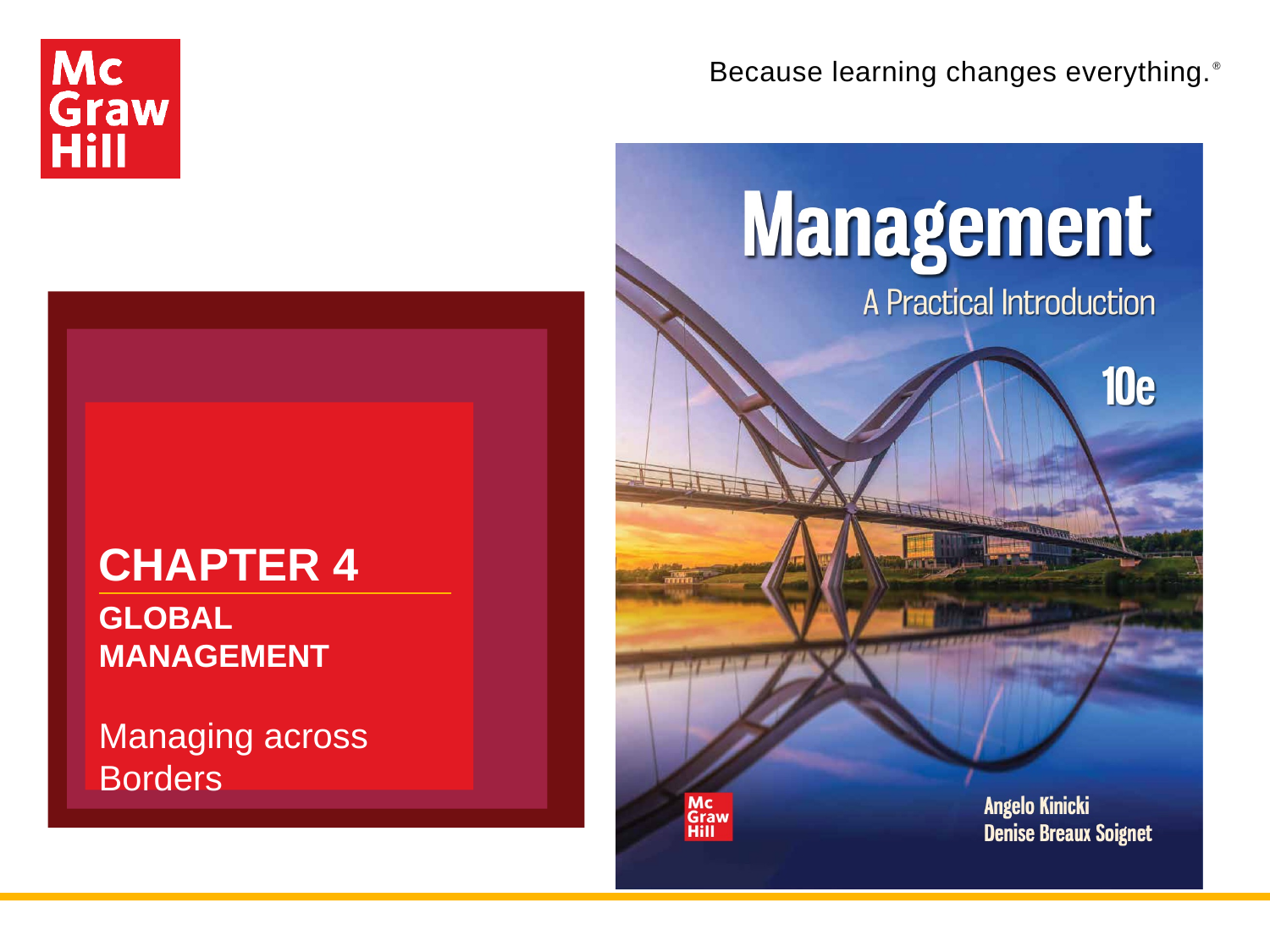

# CHAPTER 4
GLOBAL MANAGEMENT
Managing across Borders